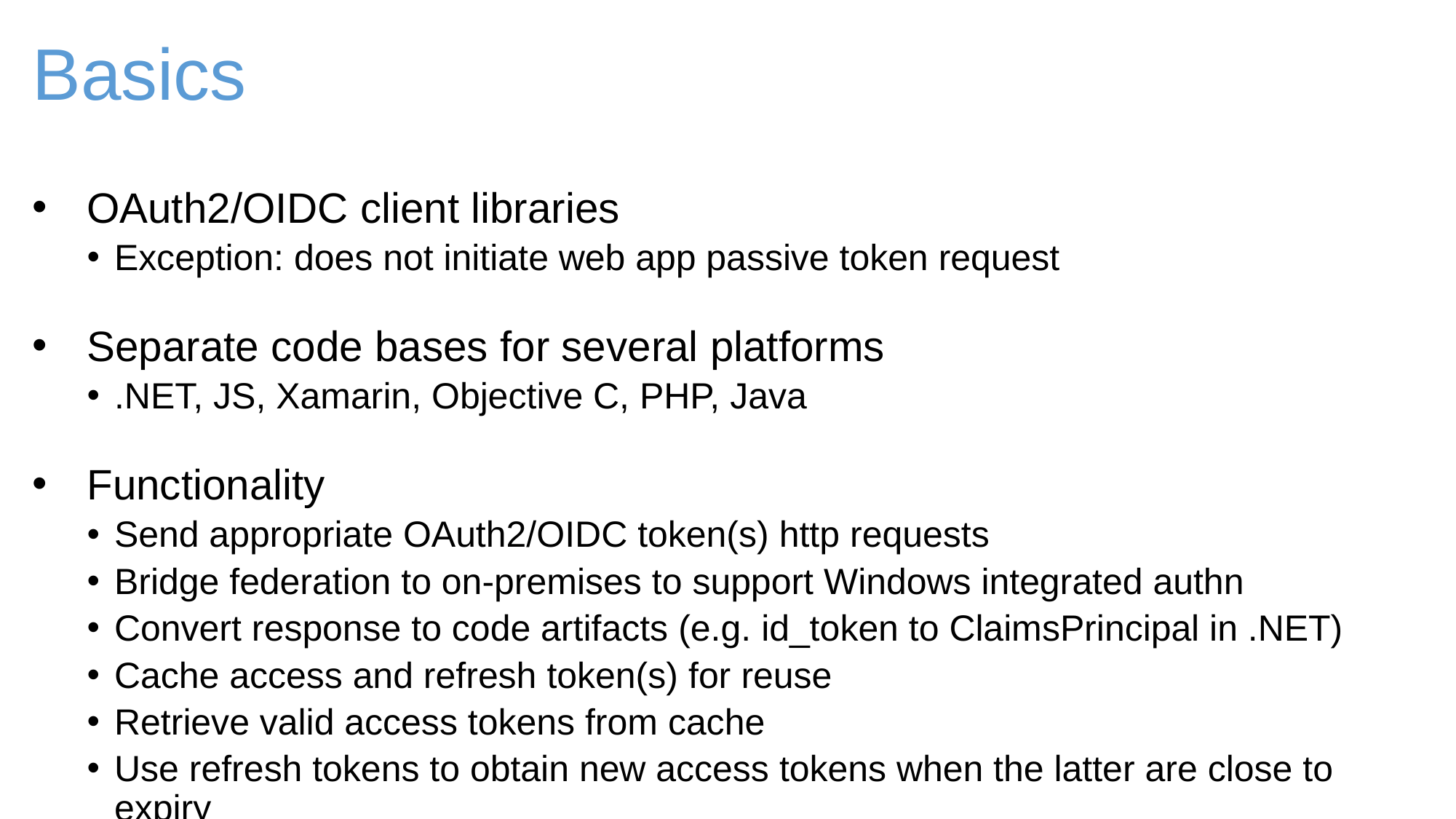

# Basics
OAuth2/OIDC client libraries
Exception: does not initiate web app passive token request
Separate code bases for several platforms
.NET, JS, Xamarin, Objective C, PHP, Java
Functionality
Send appropriate OAuth2/OIDC token(s) http requests
Bridge federation to on-premises to support Windows integrated authn
Convert response to code artifacts (e.g. id_token to ClaimsPrincipal in .NET)
Cache access and refresh token(s) for reuse
Retrieve valid access tokens from cache
Use refresh tokens to obtain new access tokens when the latter are close to expiry